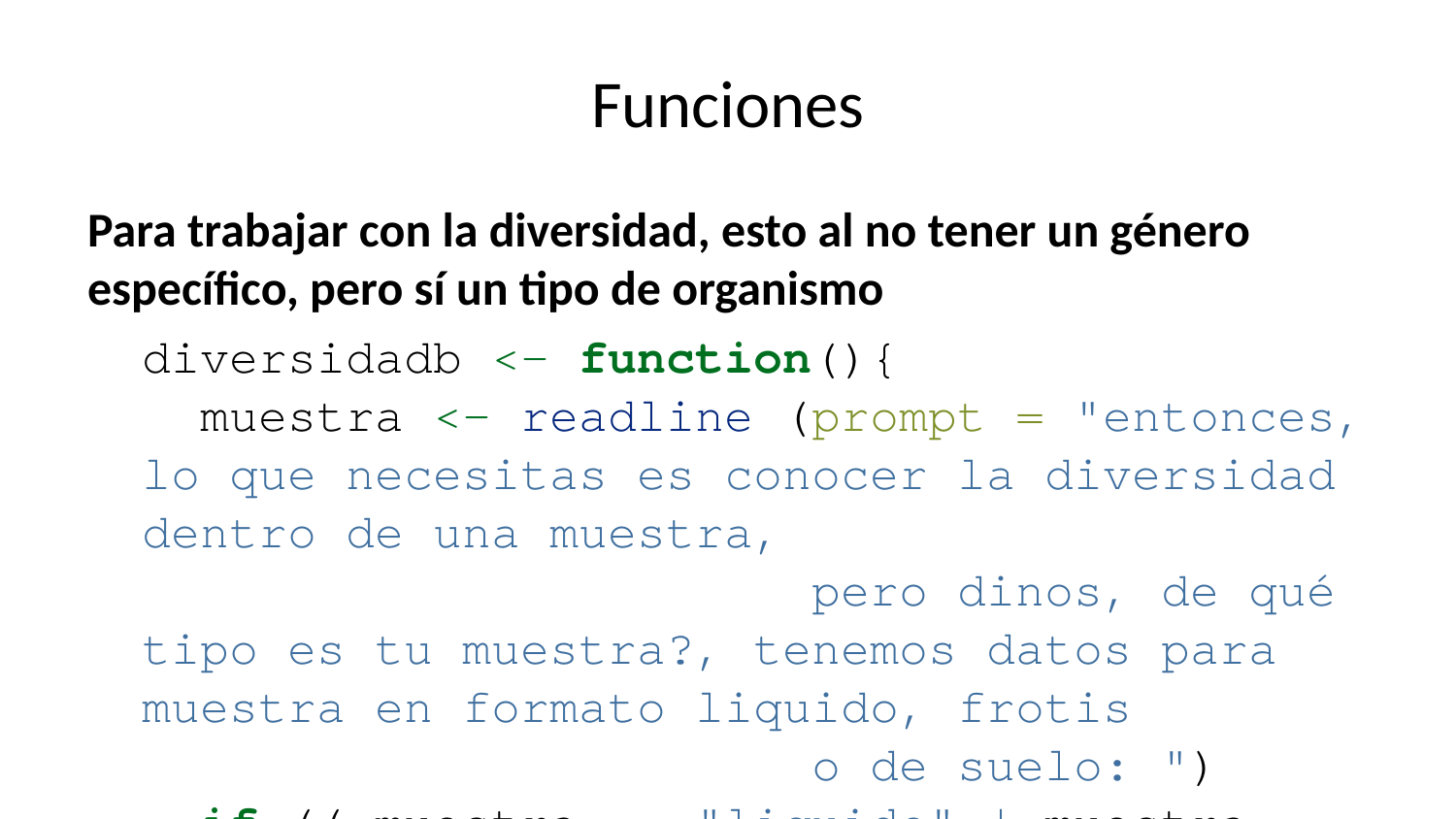

# Funciones
Para trabajar con la diversidad, esto al no tener un género específico, pero sí un tipo de organismo
diversidadb <- function(){
  muestra <- readline (prompt = "entonces, lo que necesitas es conocer la diversidad dentro de una muestra,
                       pero dinos, de qué tipo es tu muestra?, tenemos datos para muestra en formato liquido, frotis
                       o de suelo: ")
  if (( muestra == "liquido" | muestra == "líquido" | muestra == "Líquido" | muestra== "Liquido")){
    print ("aquí tienes un poco de información que te puede ser de utilidad")
    print ( as.list (base [37, ]))
    foto (26)
  } else if ((muestra == "frotis" | muestra == "Frotis")){
    print ("aquí tienes un poco de información que te puede ser de utilidad")
    print ( as.list (base [38, ]))
    foto (26)
  } else if ((muestra == "suelo" | muestra == "Suelo")){
    print ("aquí tienes un poco de información que te puede ser de utilidad")
    print ( as.list (base [39, ]))
    foto (26)
  }
}
Se realizó para hongos y bacterias